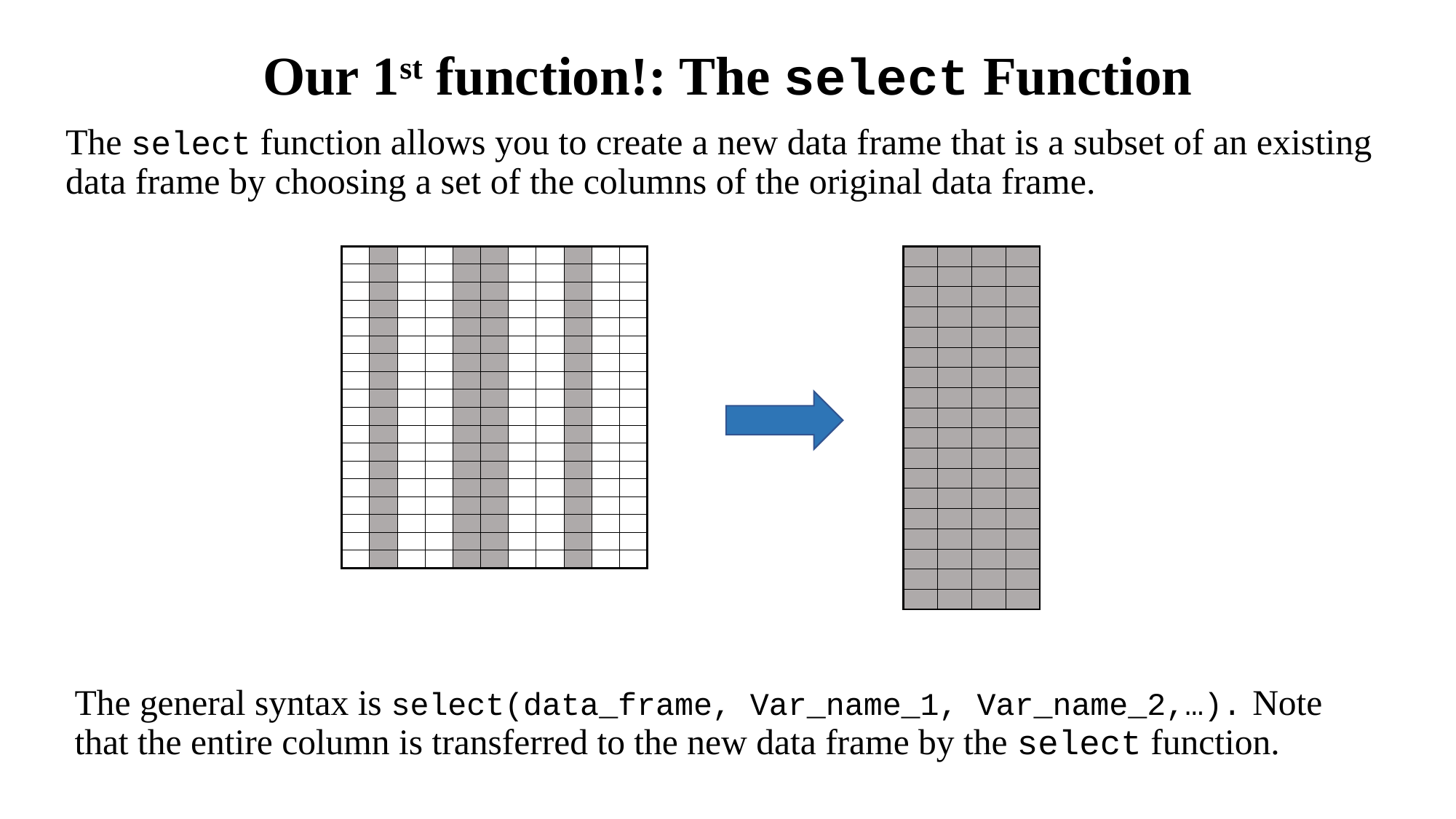

# Our 1st function!: The select Function
The select function allows you to create a new data frame that is a subset of an existing data frame by choosing a set of the columns of the original data frame.
|  |  |  |  |  |  |  |  |  |  |  |
| --- | --- | --- | --- | --- | --- | --- | --- | --- | --- | --- |
|  |  |  |  |  |  |  |  |  |  |  |
|  |  |  |  |  |  |  |  |  |  |  |
|  |  |  |  |  |  |  |  |  |  |  |
|  |  |  |  |  |  |  |  |  |  |  |
|  |  |  |  |  |  |  |  |  |  |  |
|  |  |  |  |  |  |  |  |  |  |  |
|  |  |  |  |  |  |  |  |  |  |  |
|  |  |  |  |  |  |  |  |  |  |  |
|  |  |  |  |  |  |  |  |  |  |  |
|  |  |  |  |  |  |  |  |  |  |  |
|  |  |  |  |  |  |  |  |  |  |  |
|  |  |  |  |  |  |  |  |  |  |  |
|  |  |  |  |  |  |  |  |  |  |  |
|  |  |  |  |  |  |  |  |  |  |  |
|  |  |  |  |  |  |  |  |  |  |  |
|  |  |  |  |  |  |  |  |  |  |  |
|  |  |  |  |  |  |  |  |  |  |  |
|  |  |  |  |
| --- | --- | --- | --- |
|  |  |  |  |
|  |  |  |  |
|  |  |  |  |
|  |  |  |  |
|  |  |  |  |
|  |  |  |  |
|  |  |  |  |
|  |  |  |  |
|  |  |  |  |
|  |  |  |  |
|  |  |  |  |
|  |  |  |  |
|  |  |  |  |
|  |  |  |  |
|  |  |  |  |
|  |  |  |  |
|  |  |  |  |

The general syntax is select(data_frame, Var_name_1, Var_name_2,…). Note that the entire column is transferred to the new data frame by the select function.